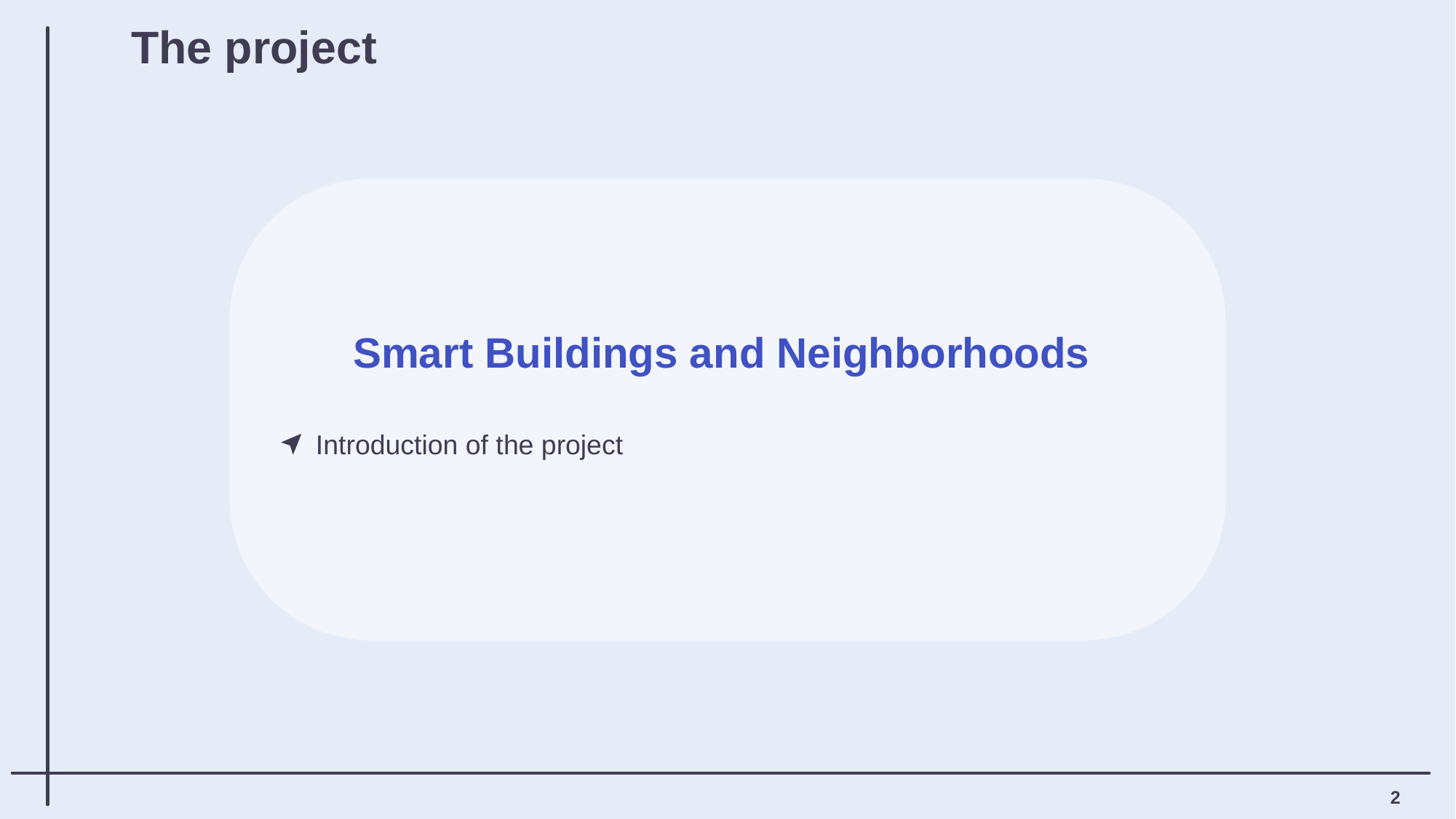

# The project
Smart Buildings and Neighborhoods

Introduction of the project

2